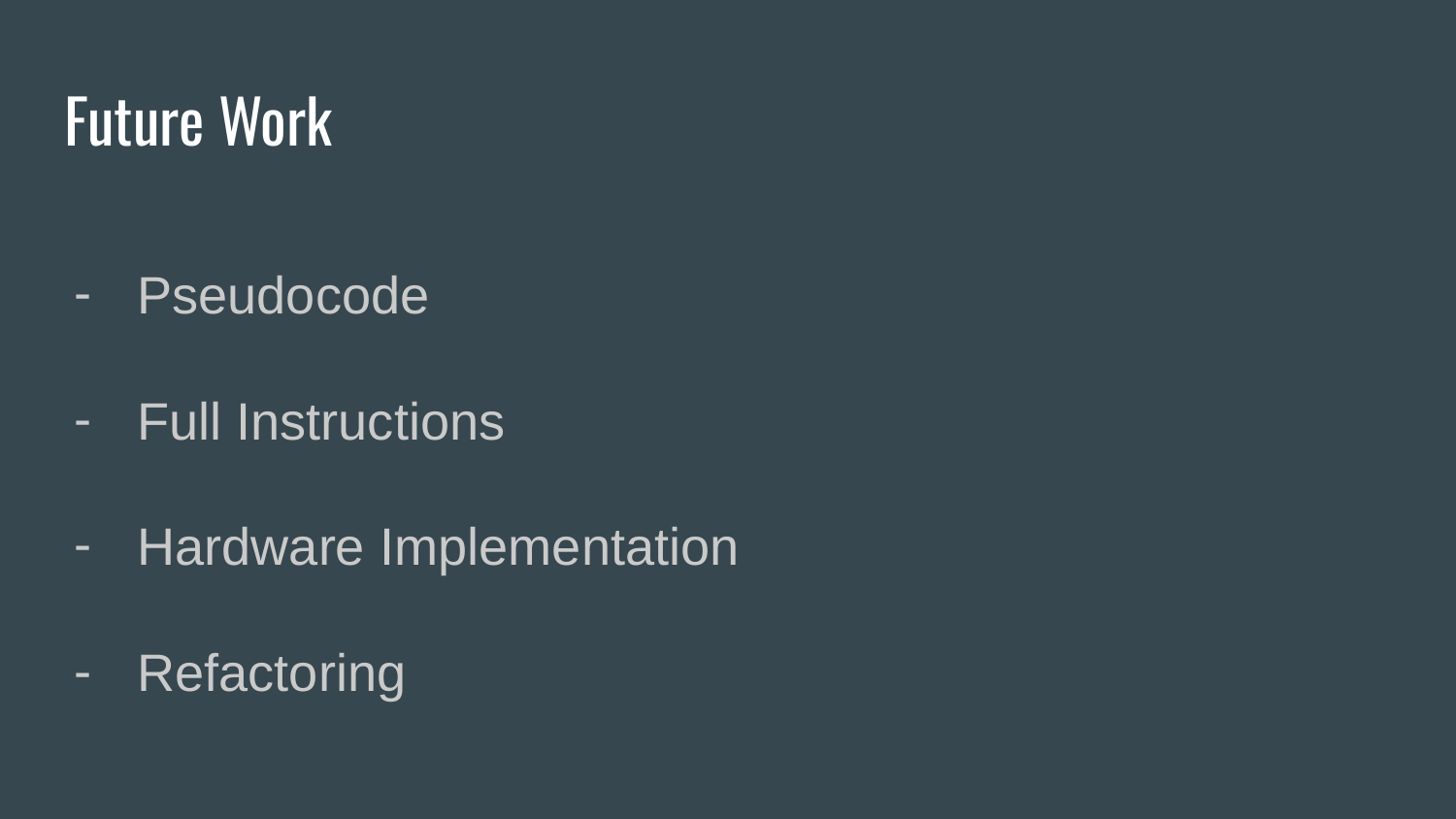

# Future Work
Pseudocode
Full Instructions
Hardware Implementation
Refactoring